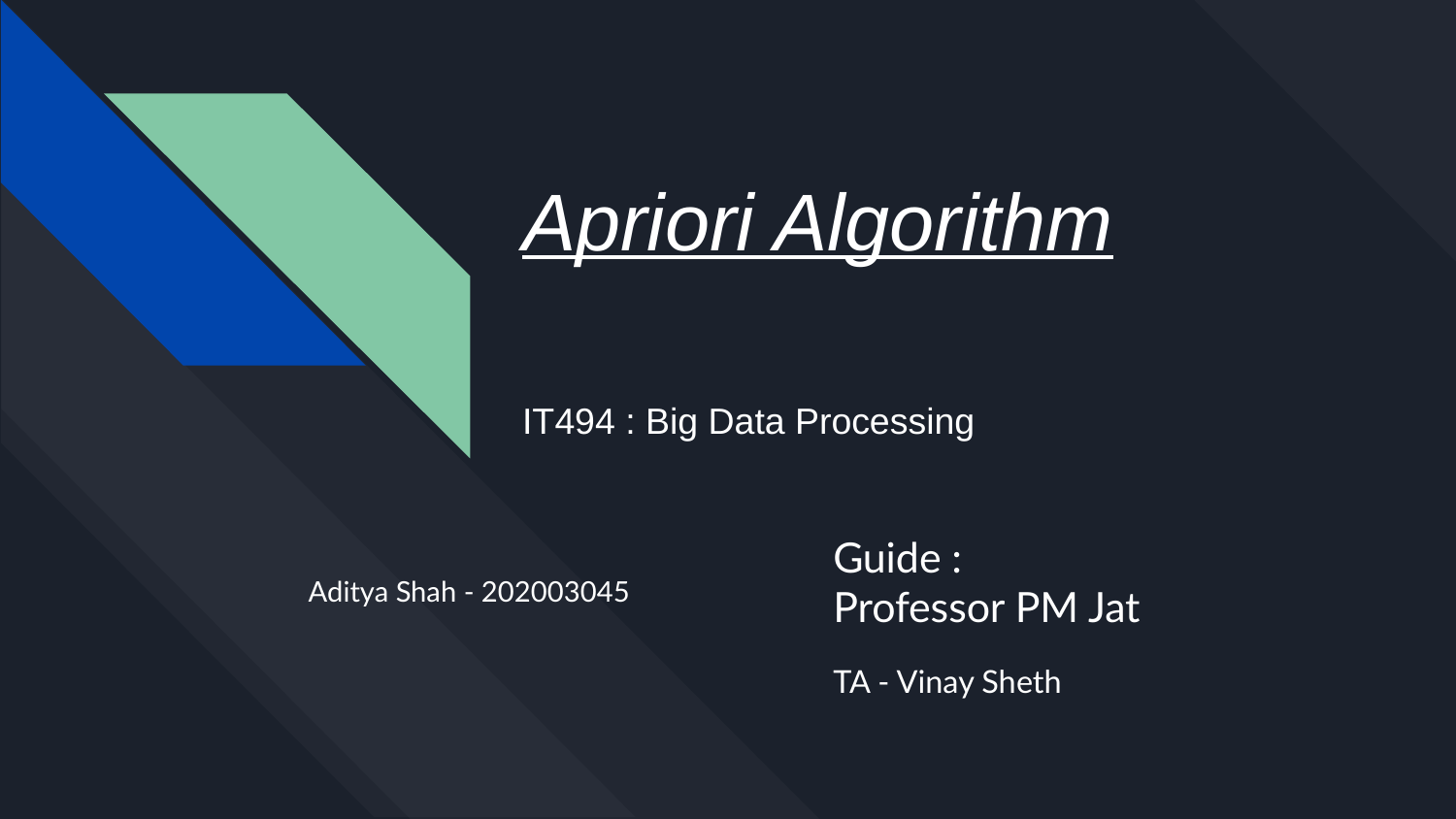

# Apriori Algorithm

IT494 : Big Data Processing

Guide :
Professor PM Jat

TA - Vinay Sheth
Aditya Shah - 202003045